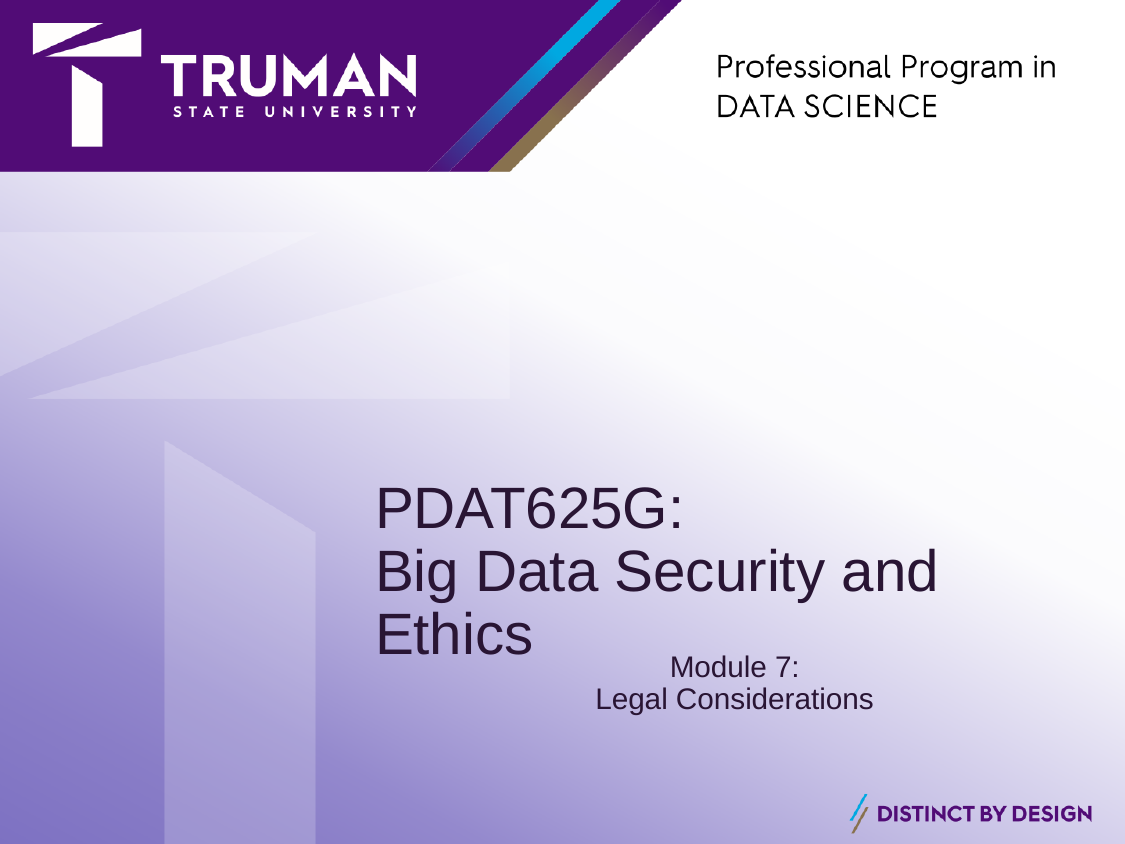

# PDAT625G: Big Data Security and Ethics

Module 7:
Legal Considerations